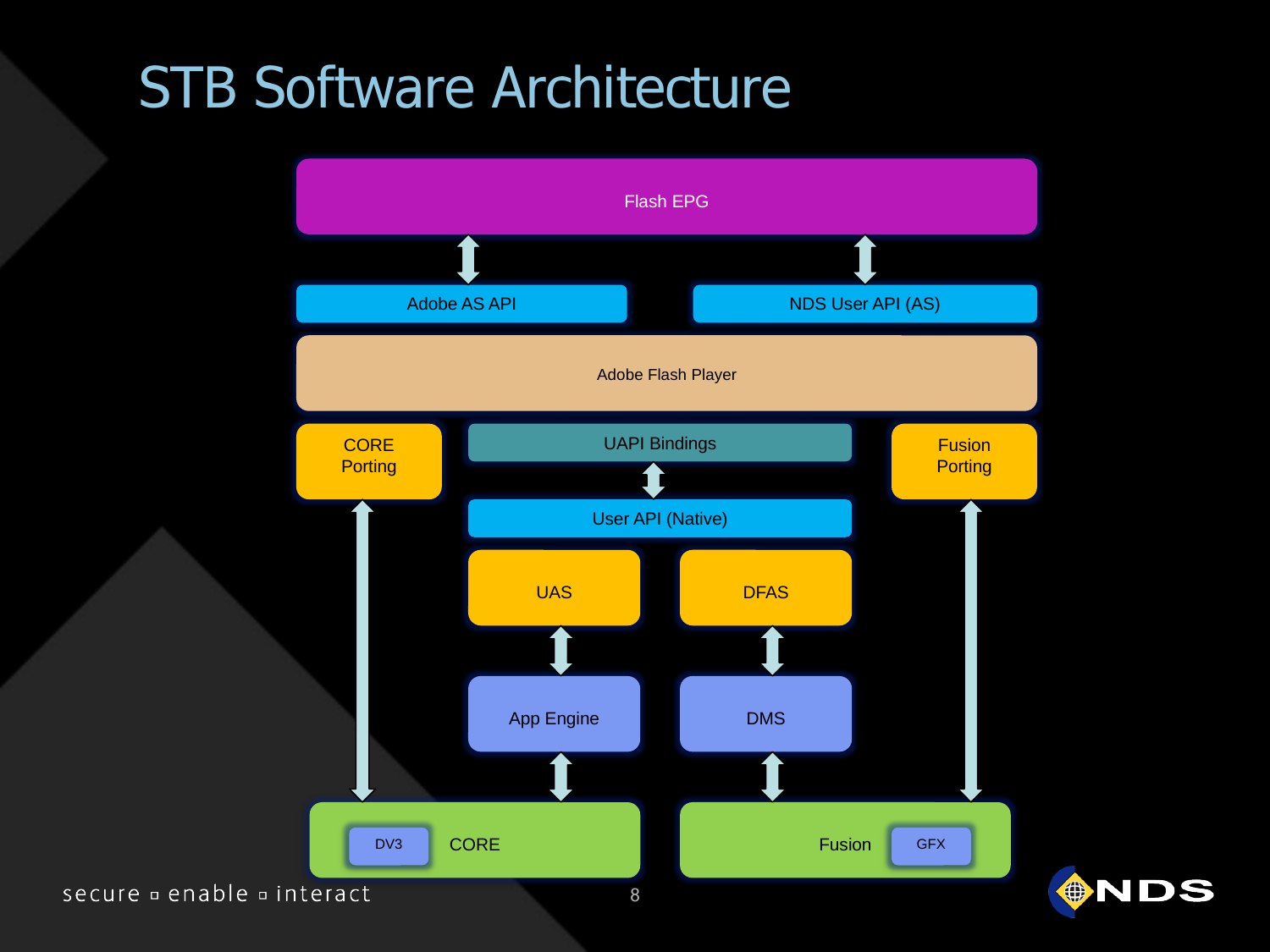

# STB Software Architecture
Flash EPG

Adobe AS API
NDS User API (AS)
Adobe Flash Player
CORE
Porting
UAPI Bindings
Fusion
Porting

User API (Native)

UAS
DFAS

App Engine
DMS

CORE
Fusion
DV3
GFX
8